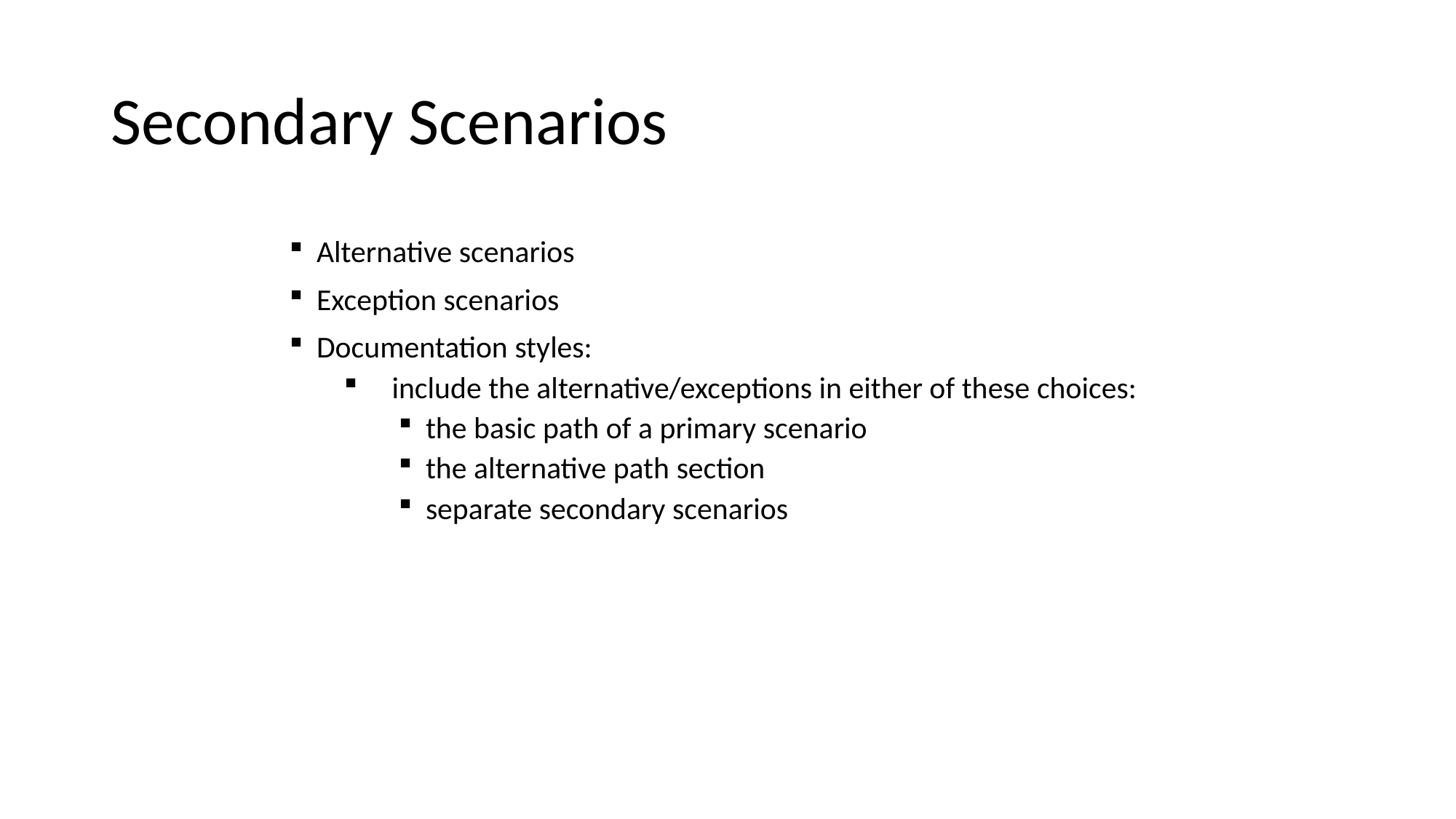

# Secondary Scenarios
Alternative scenarios
Exception scenarios
Documentation styles:
   include the alternative/exceptions in either of these choices:
the basic path of a primary scenario
the alternative path section
separate secondary scenarios